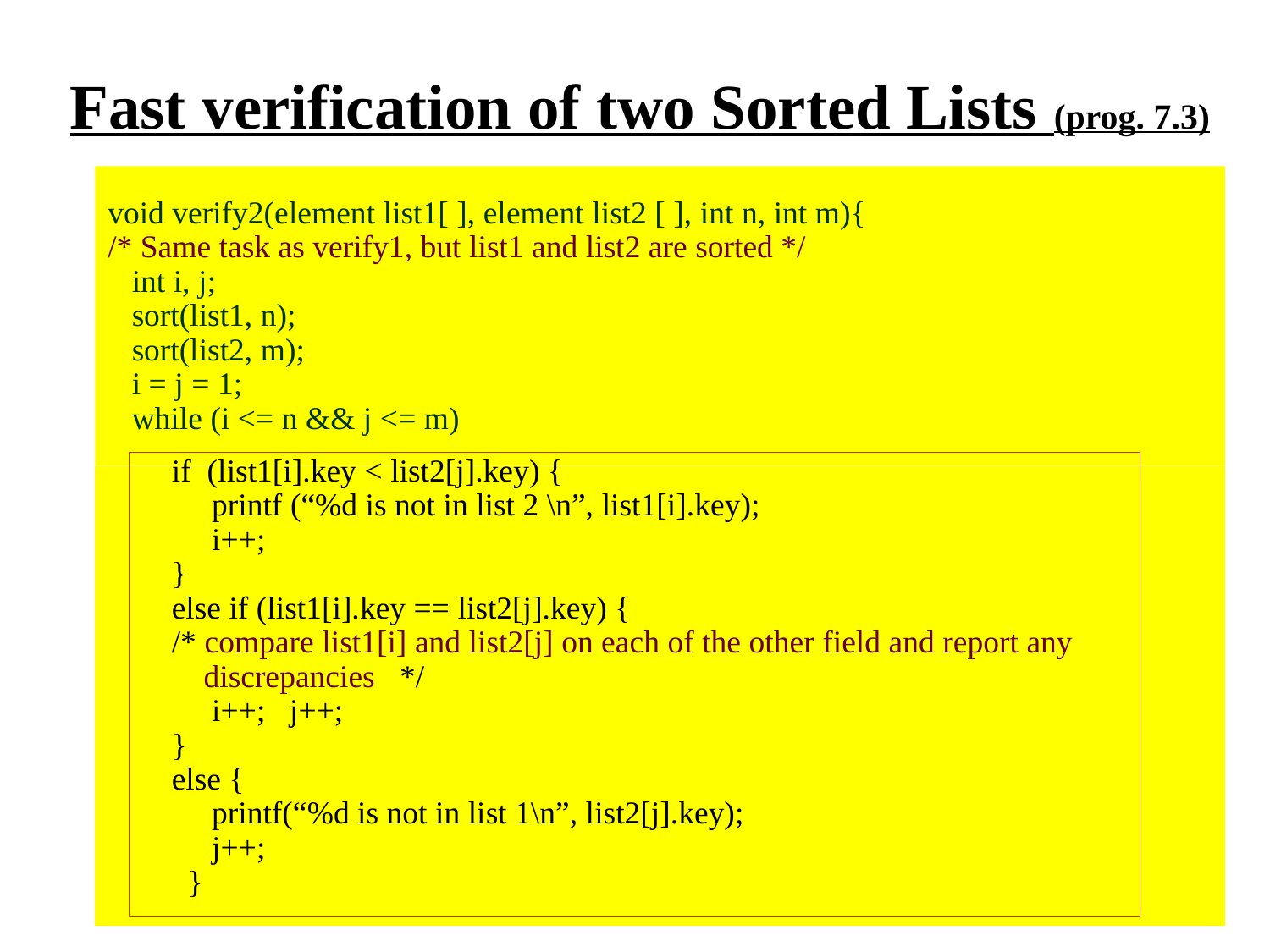

Fast verification of two Sorted Lists (prog. 7.3)
# void verify2(element list1[ ], element list2 [ ], int n, int m){ /* Same task as verify1, but list1 and list2 are sorted */ int i, j; sort(list1, n); sort(list2, m); i = j = 1; while (i <= n && j <= m)

        if  (list1[i].key < list2[j].key) {
             printf (“%d is not in list 2 \n”, list1[i].key);
             i++;
        }
        else if (list1[i].key == list2[j].key) {
        /* compare list1[i] and list2[j] on each of the other field and report any
            discrepancies   */
             i++;   j++;
        }
        else {
             printf(“%d is not in list 1\n”, list2[j].key);
             j++;
          }
17